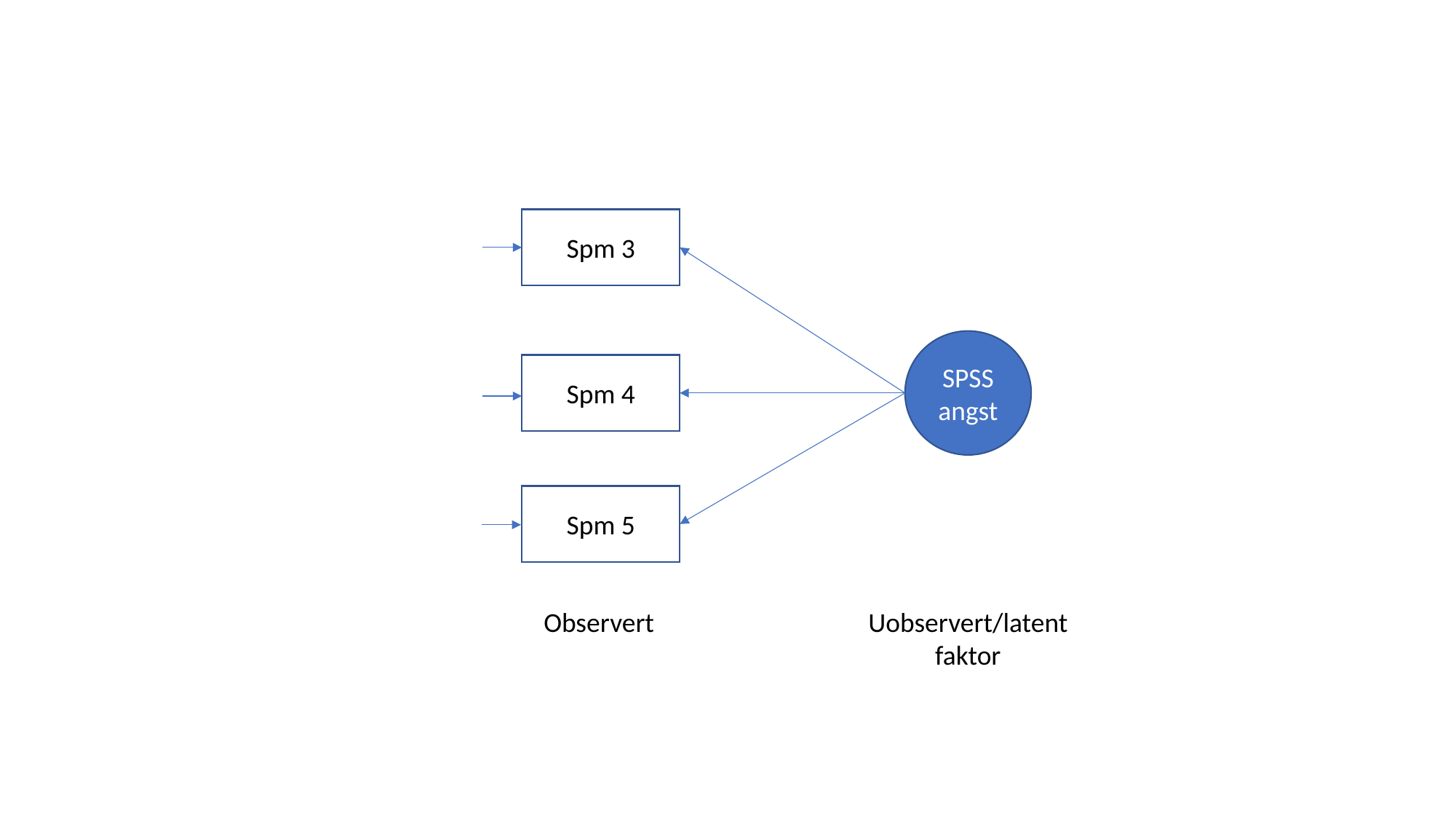

Spm 3
SPSS angst
Spm 4
Spm 5
Observert
Uobservert/latent
faktor